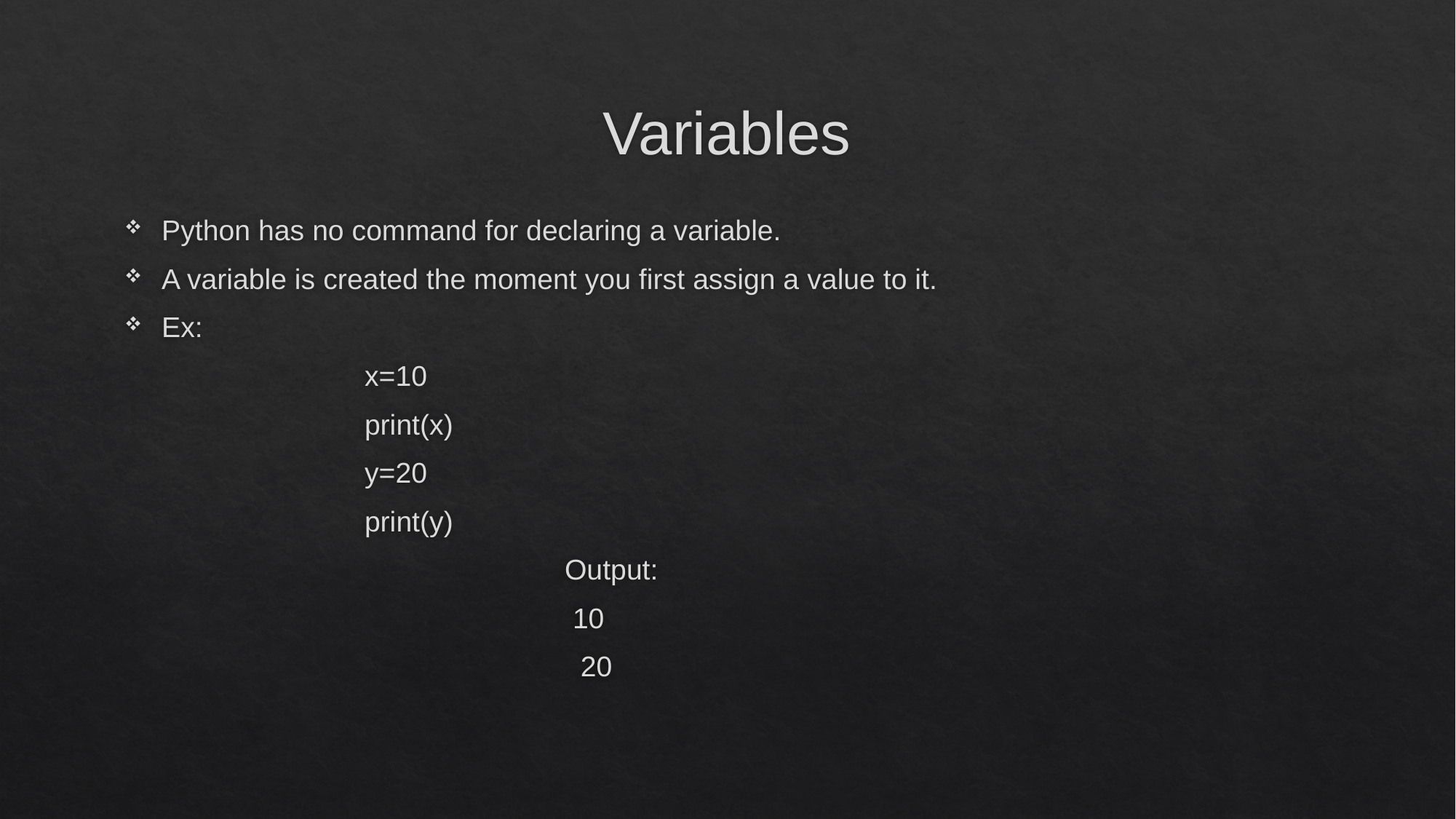

# Variables
Python has no command for declaring a variable.
A variable is created the moment you first assign a value to it.
Ex:
                              x=10
                              print(x)
                              y=20
                              print(y)
                                                       Output:
                                                        10
                                                         20